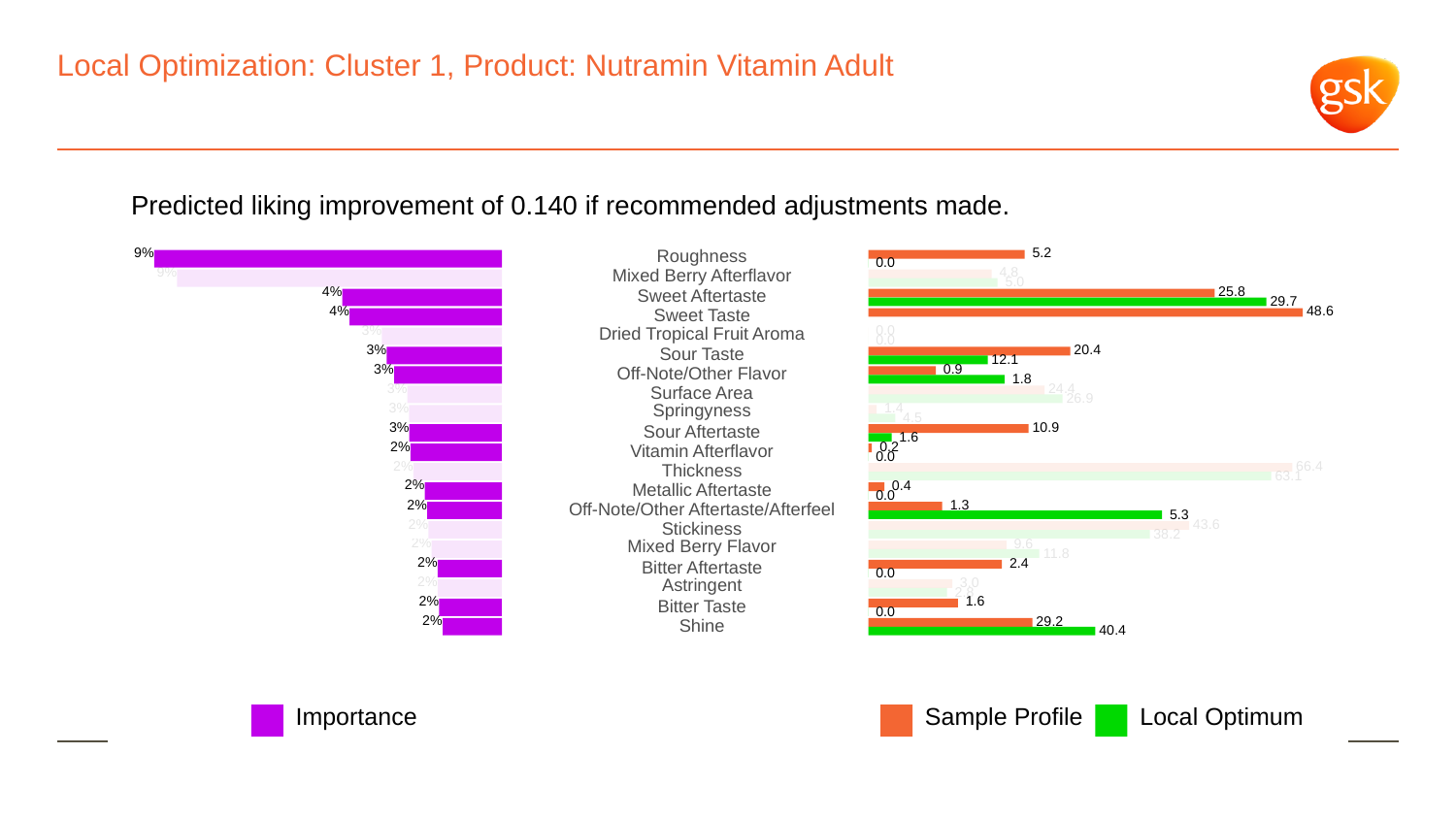

# Local Optimization: Cluster 1, Product: Nutramin Vitamin Adult

Predicted liking improvement of 0.140 if recommended adjustments made.

9%
Roughness
  5.2

  0.0

9%
Mixed Berry Afterflavor
  4.8

  5.0

4%
 25.8

Sweet Aftertaste
 29.7

4%
 48.6

Sweet Taste
3%
  0.0
Dried Tropical Fruit Aroma

  0.0

3%
 20.4

Sour Taste
 12.1

3%
  0.9

Off-Note/Other Flavor
  1.8

3%
 24.4

Surface Area
 26.9

3%
Springyness
  1.4

  4.5

3%
 10.9

Sour Aftertaste
  1.6

2%
  0.2

Vitamin Afterflavor
  0.0

2%
 66.4

Thickness
 63.1

2%
  0.4

Metallic Aftertaste
  0.0

2%
  1.3

Off-Note/Other Aftertaste/Afterfeel
  5.3

2%
 43.6

Stickiness
 38.2

2%
Mixed Berry Flavor
  9.6

 11.8

2%
  2.4

Bitter Aftertaste
  0.0

2%
Astringent
  3.0

  2.8

2%
  1.6

Bitter Taste
  0.0

2%
 29.2

Shine
 40.4

Local Optimum
Sample Profile
Importance